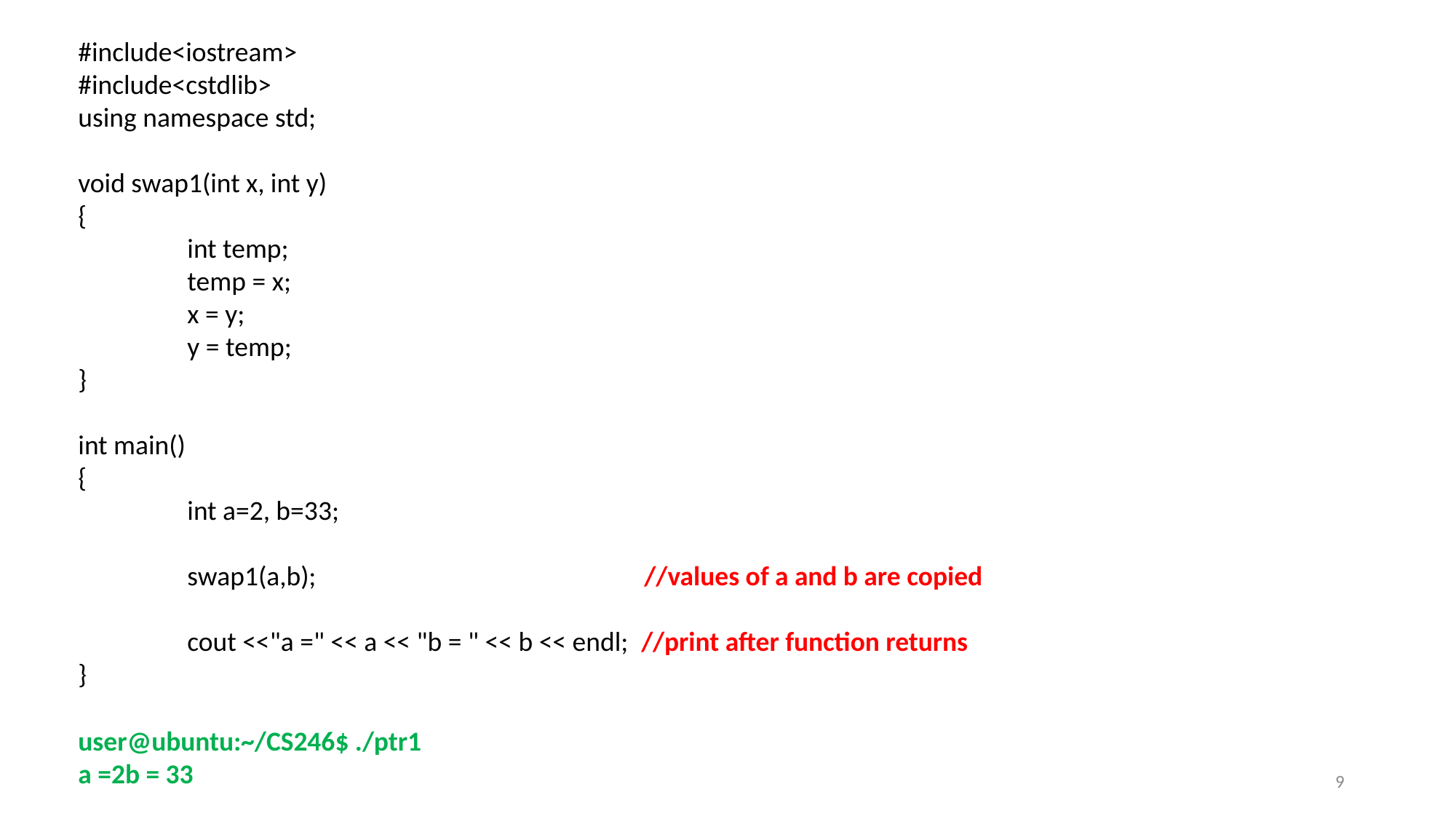

#include<iostream>
#include<cstdlib>
using namespace std;

void swap1(int x, int y)
{
	int temp;
	temp = x;
	x = y;
	y = temp;
}

int main()
{
	int a=2, b=33;

	swap1(a,b);                                                     //values of a and b are copied

	cout <<"a =" << a << "b = " << b << endl;  //print after function returns
}
user@ubuntu:~/CS246$ ./ptr1
a =2b = 33
9